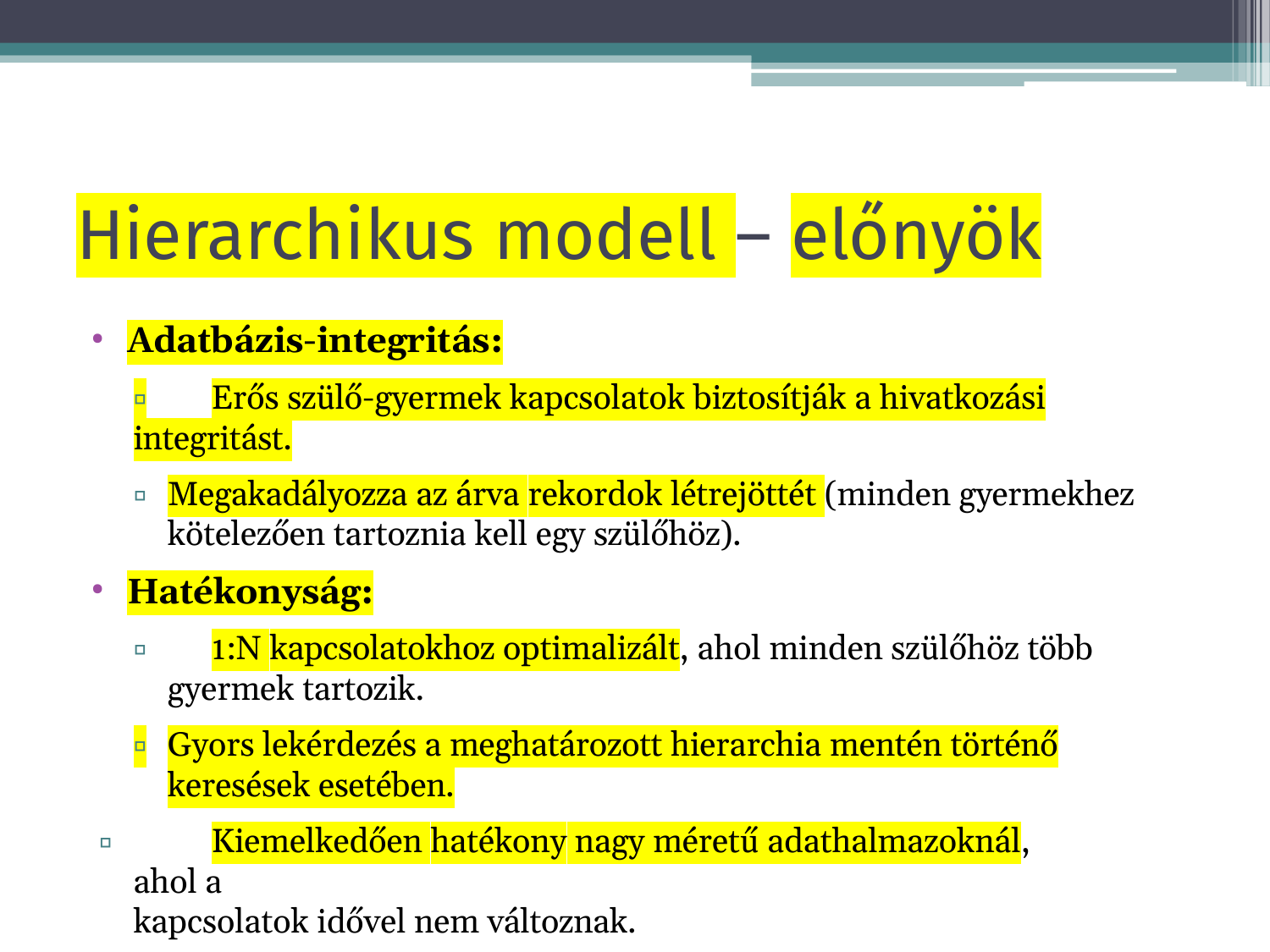

# Hierarchikus modell – előnyök
Adatbázis-integritás:
▫	Erős szülő-gyermek kapcsolatok biztosítják a hivatkozási integritást.
▫	Megakadályozza az árva rekordok létrejöttét (minden gyermekhez kötelezően tartoznia kell egy szülőhöz).
Hatékonyság:
▫	1:N kapcsolatokhoz optimalizált, ahol minden szülőhöz több
gyermek tartozik.
▫	Gyors lekérdezés a meghatározott hierarchia mentén történő keresések esetében.
▫	Kiemelkedően hatékony nagy méretű adathalmazoknál, ahol a
kapcsolatok idővel nem változnak.